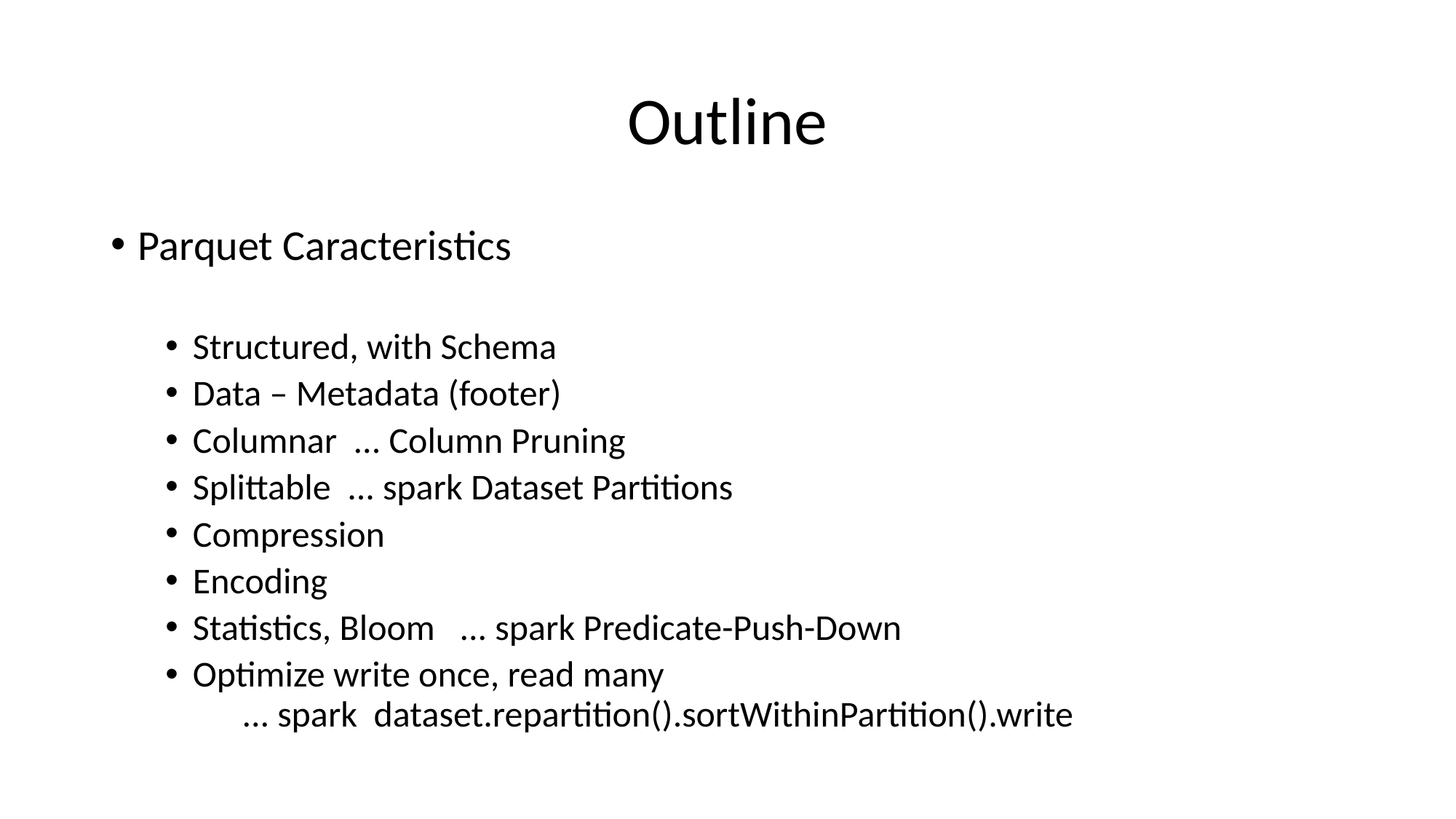

# Outline
Parquet Caracteristics
Structured, with Schema
Data – Metadata (footer)
Columnar  ... Column Pruning
Splittable  ... spark Dataset Partitions
Compression
Encoding
Statistics, Bloom   ... spark Predicate-Push-Down
Optimize write once, read many
      ... spark  dataset.repartition().sortWithinPartition().write